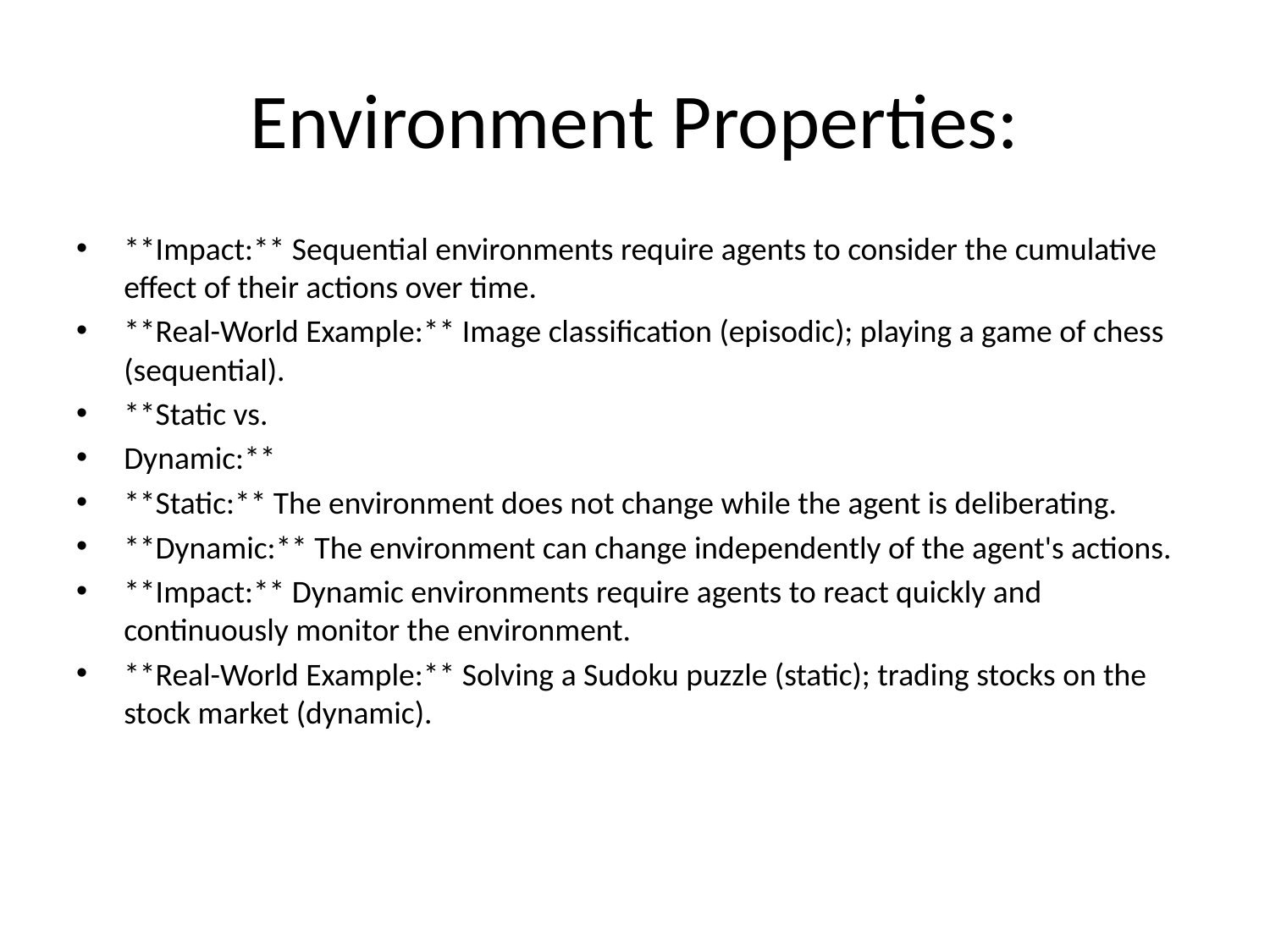

# Environment Properties:
**Impact:** Sequential environments require agents to consider the cumulative effect of their actions over time.
**Real-World Example:** Image classification (episodic); playing a game of chess (sequential).
**Static vs.
Dynamic:**
**Static:** The environment does not change while the agent is deliberating.
**Dynamic:** The environment can change independently of the agent's actions.
**Impact:** Dynamic environments require agents to react quickly and continuously monitor the environment.
**Real-World Example:** Solving a Sudoku puzzle (static); trading stocks on the stock market (dynamic).